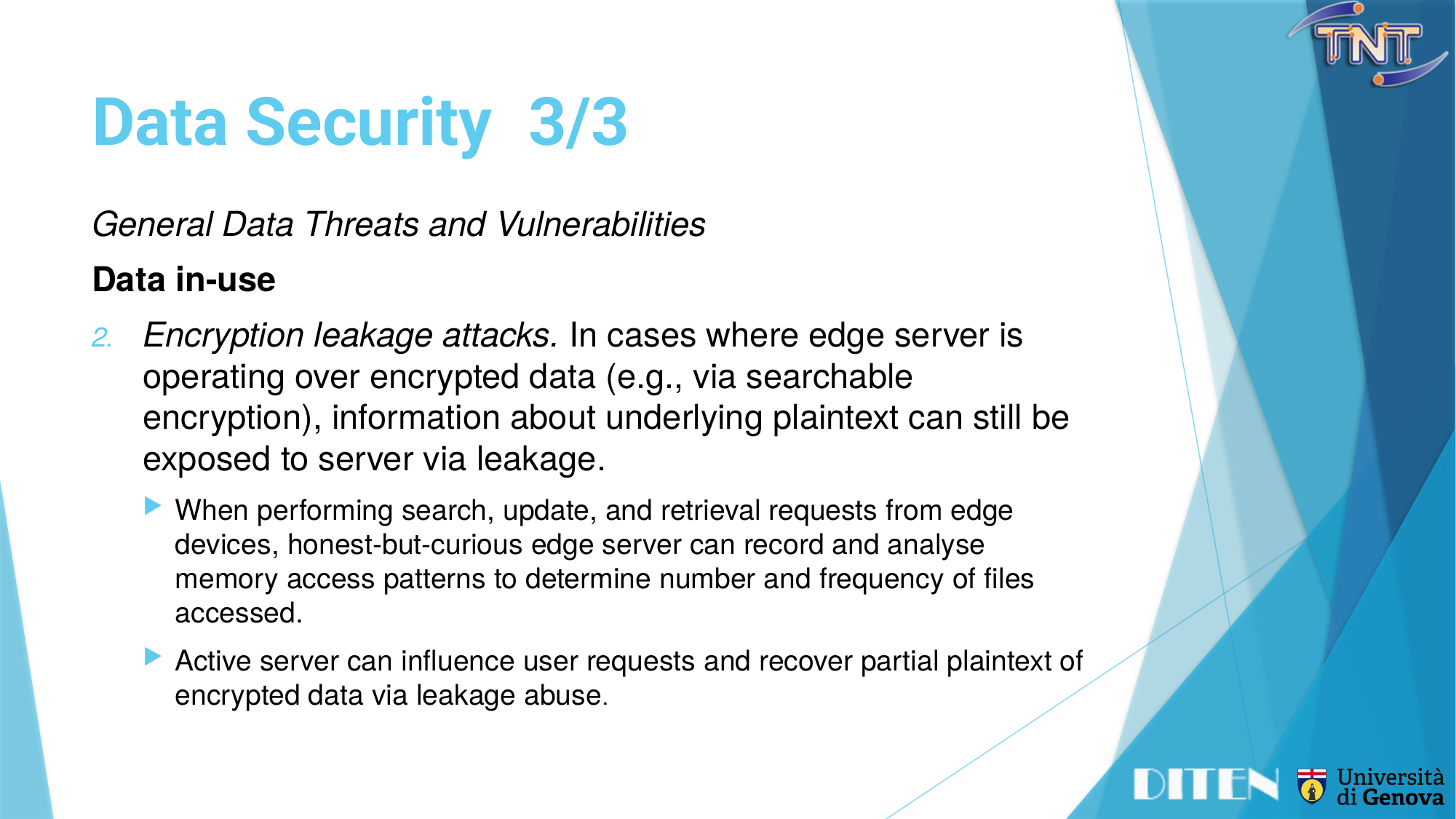

# Data Security	3/3
General Data Threats and Vulnerabilities
Data in-use
Encryption leakage attacks. In cases where edge server is operating over encrypted data (e.g., via searchable encryption), information about underlying plaintext can still be exposed to server via leakage.
When performing search, update, and retrieval requests from edge devices, honest-but-curious edge server can record and analyse memory access patterns to determine number and frequency of files accessed.
Active server can influence user requests and recover partial plaintext of encrypted data via leakage abuse.